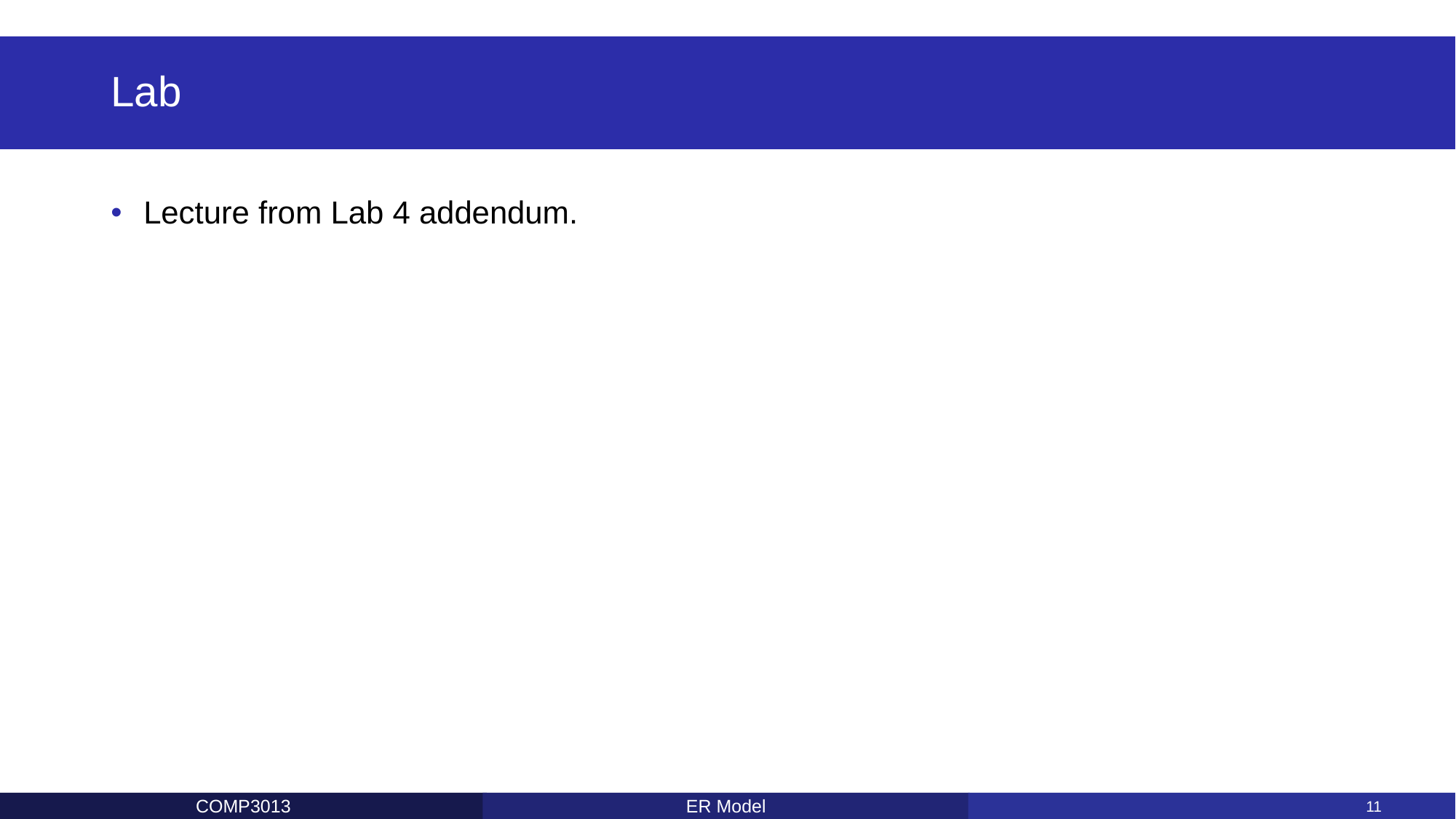

# Lab
Lecture from Lab 4 addendum.